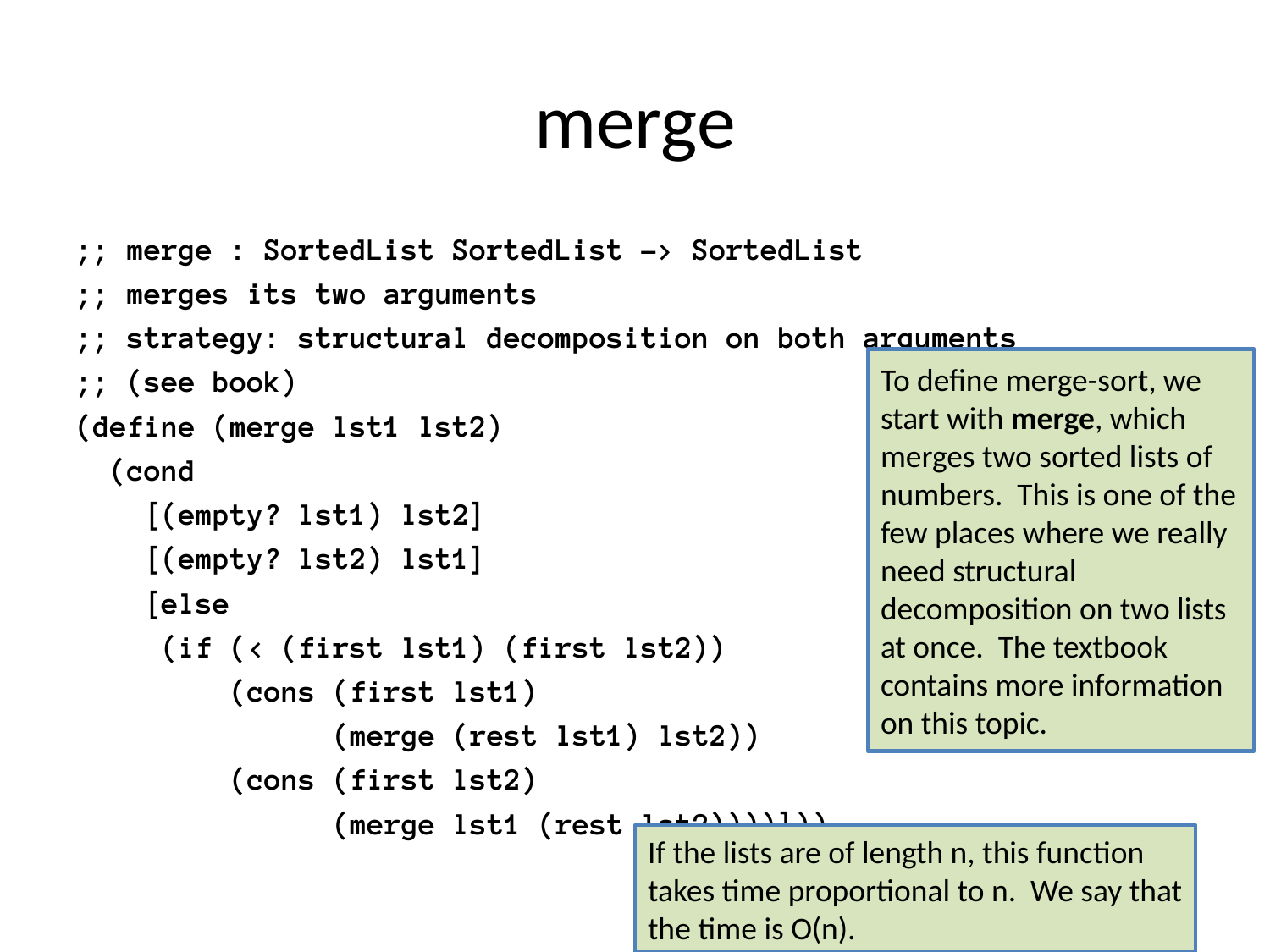

# merge
;; merge : SortedList SortedList -> SortedList
;; merges its two arguments
;; strategy: structural decomposition on both arguments
;; (see book)
(define (merge lst1 lst2)
  (cond
    [(empty? lst1) lst2]
    [(empty? lst2) lst1]
    [else
     (if (< (first lst1) (first lst2))
         (cons (first lst1)
               (merge (rest lst1) lst2))
         (cons (first lst2)
               (merge lst1 (rest lst2))))]))
To define merge-sort, we start with merge, which merges two sorted lists of numbers.  This is one of the few places where we really need structural decomposition on two lists at once.  The textbook contains more information on this topic.
If the lists are of length n, this function takes time proportional to n.  We say that the time is O(n).
21